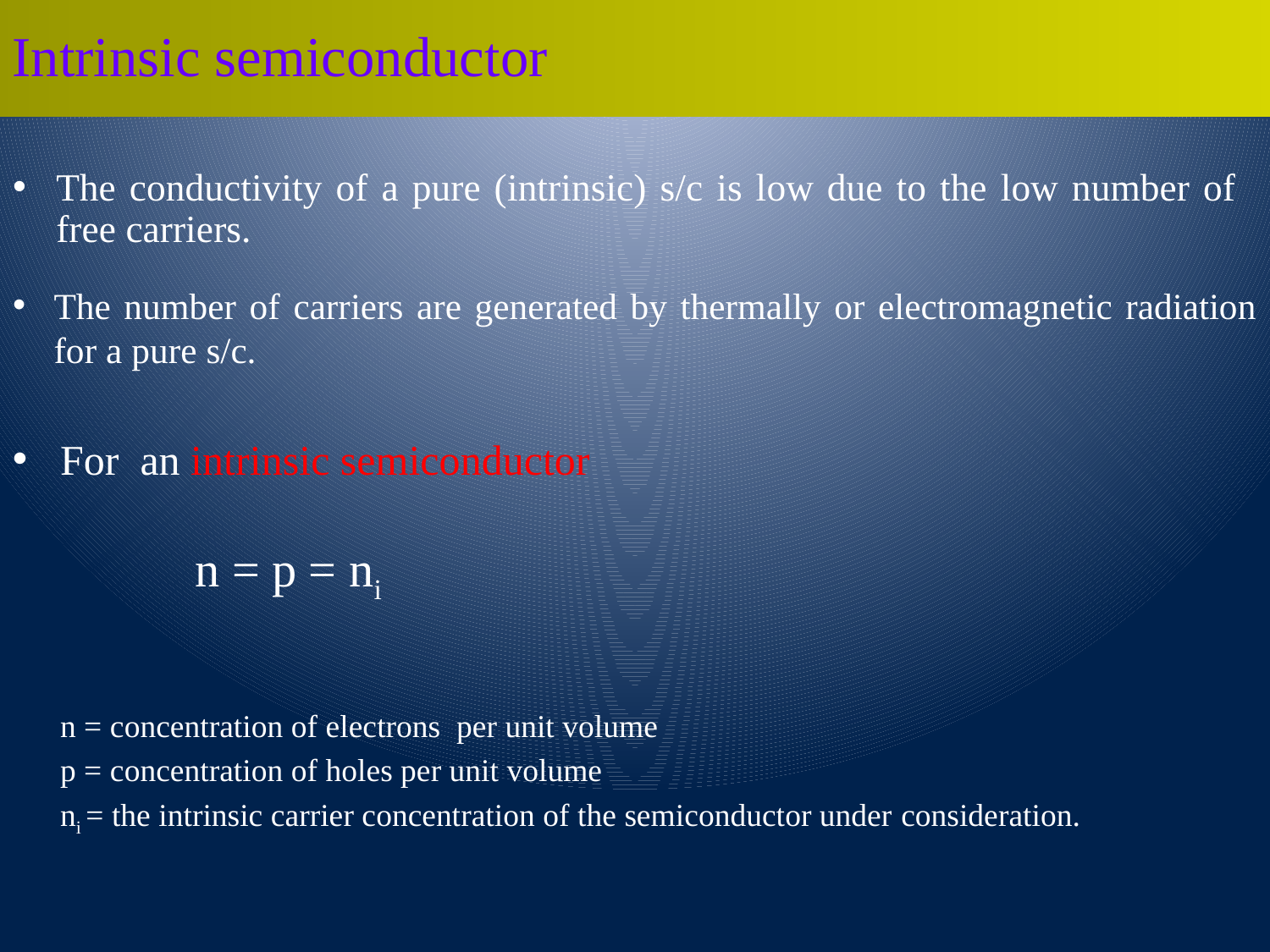

Intrinsic semiconductor

The conductivity of a pure (intrinsic) s/c is low due to the low number of free carriers.

The number of carriers are generated by thermally or electromagnetic radiation for a pure s/c.

For  an intrinsic semiconductor

   	           n = p = ni

	n = concentration of electrons  per unit volume
	p = concentration of holes per unit volume
	ni = the intrinsic carrier concentration of the semiconductor under consideration.